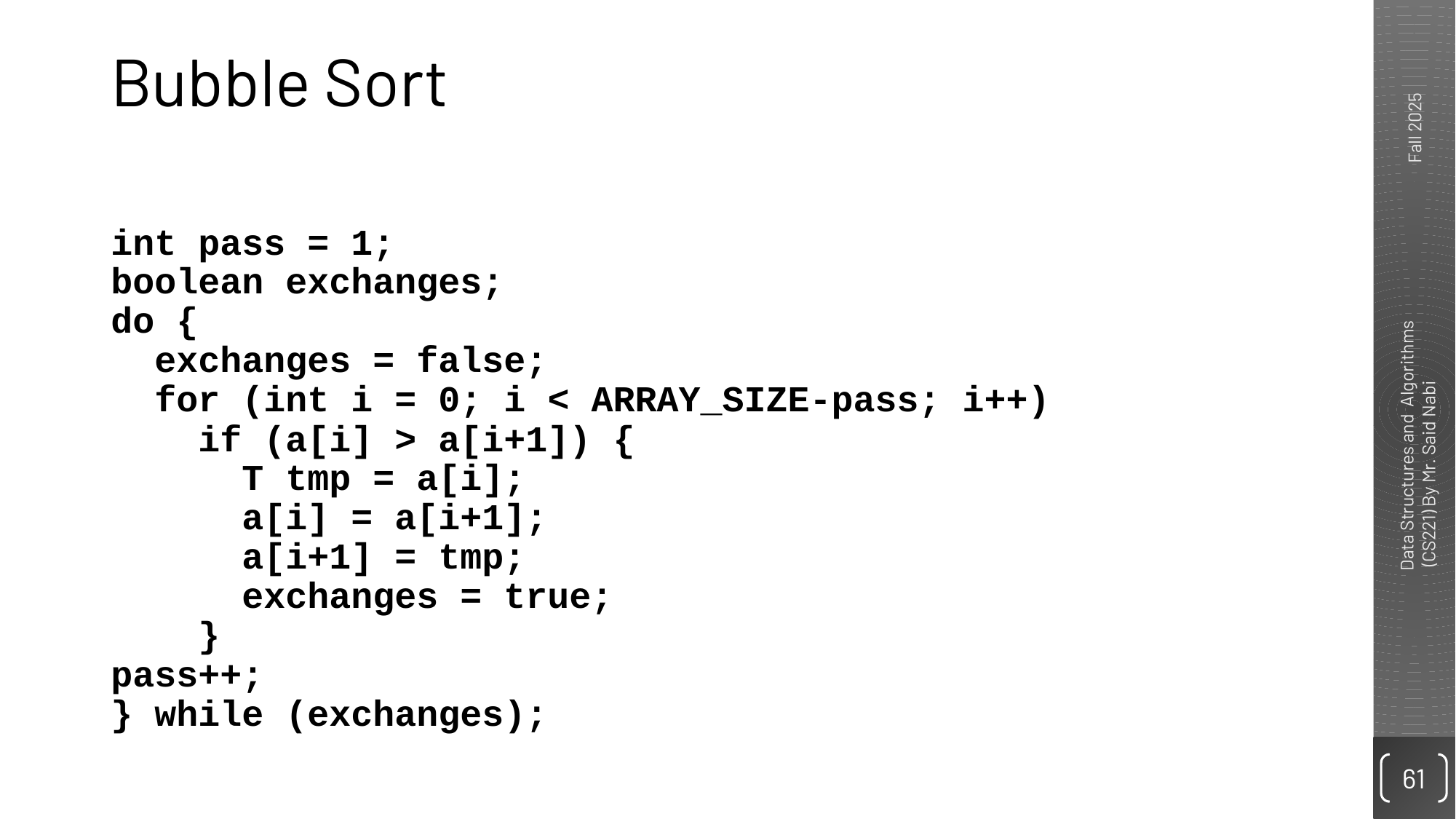

# Bubble Sort
int pass = 1;
boolean exchanges;
do {
  exchanges = false;
  for (int i = 0; i < ARRAY_SIZE-pass; i++)
    if (a[i] > a[i+1]) {
      T tmp = a[i];
      a[i] = a[i+1];
      a[i+1] = tmp;
      exchanges = true;
    }
pass++;
} while (exchanges);